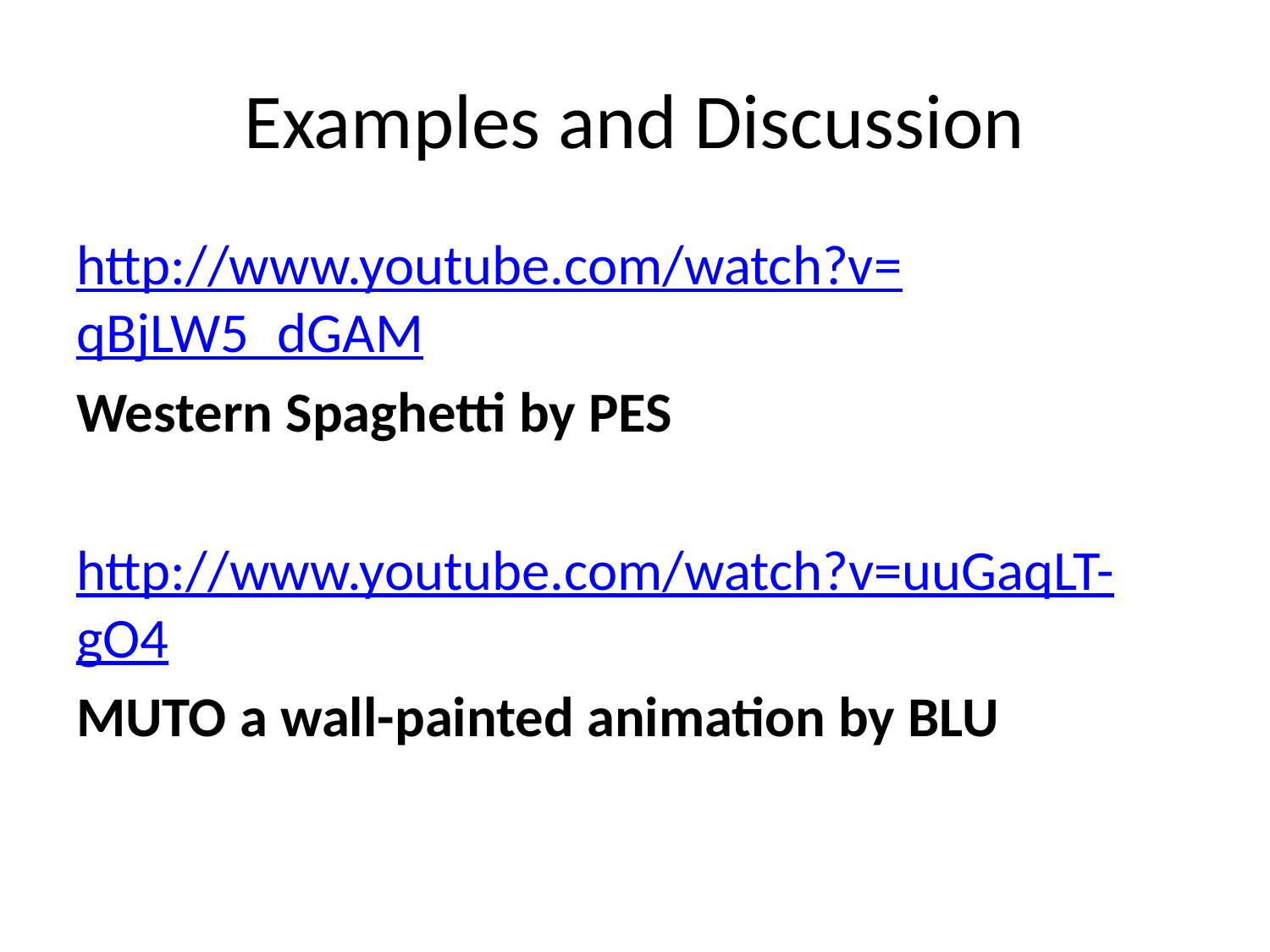

# Examples and Discussion
http://www.youtube.com/watch?v=qBjLW5_dGAM
Western Spaghetti by PES

http://www.youtube.com/watch?v=uuGaqLT-gO4
MUTO a wall-painted animation by BLU